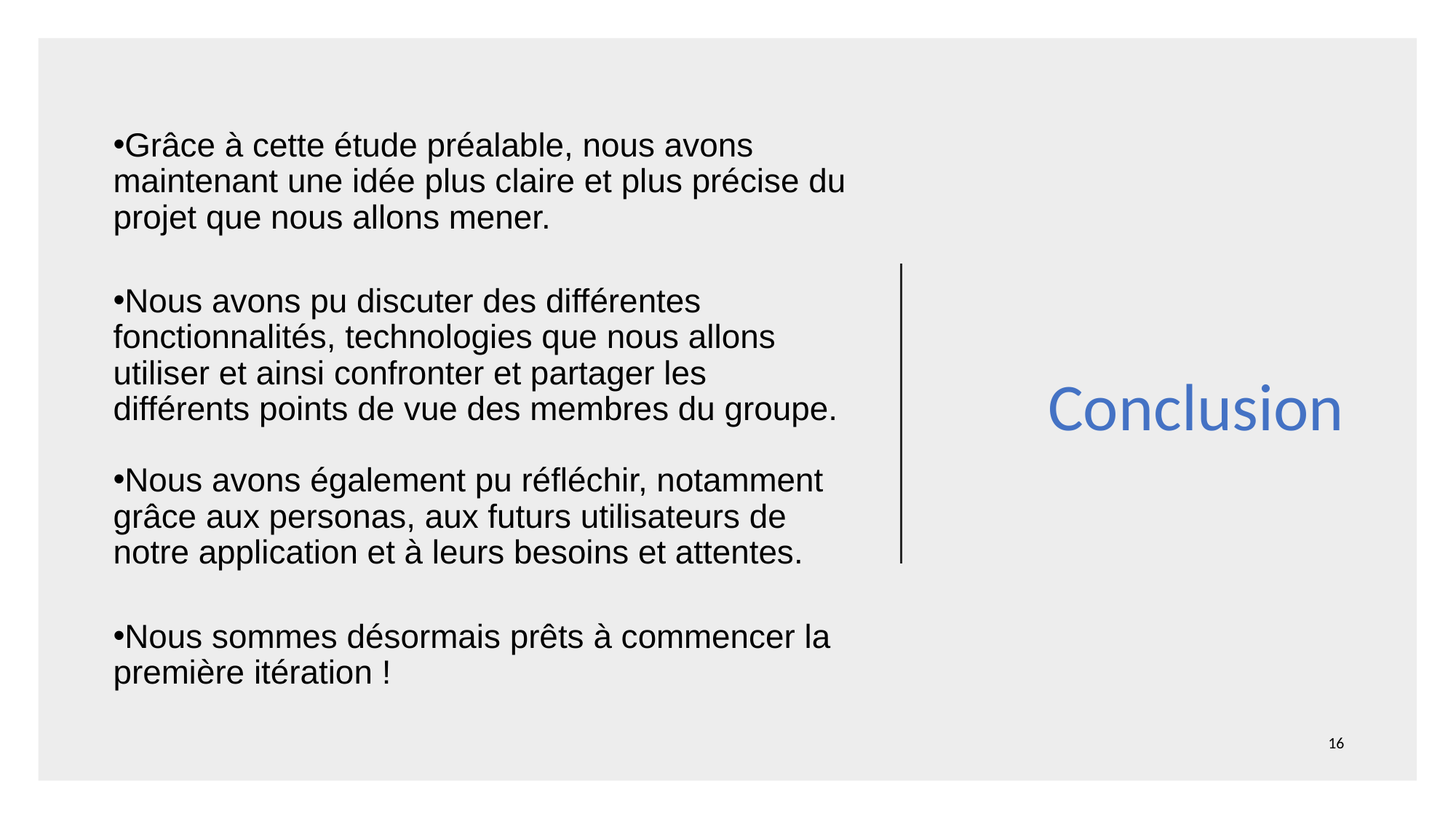

# Conclusion
Grâce à cette étude préalable, nous avons maintenant une idée plus claire et plus précise du projet que nous allons mener.

Nous avons pu discuter des différentes fonctionnalités, technologies que nous allons utiliser et ainsi confronter et partager les différents points de vue des membres du groupe.

Nous avons également pu réfléchir, notamment grâce aux personas, aux futurs utilisateurs de notre application et à leurs besoins et attentes.

Nous sommes désormais prêts à commencer la première itération !
16